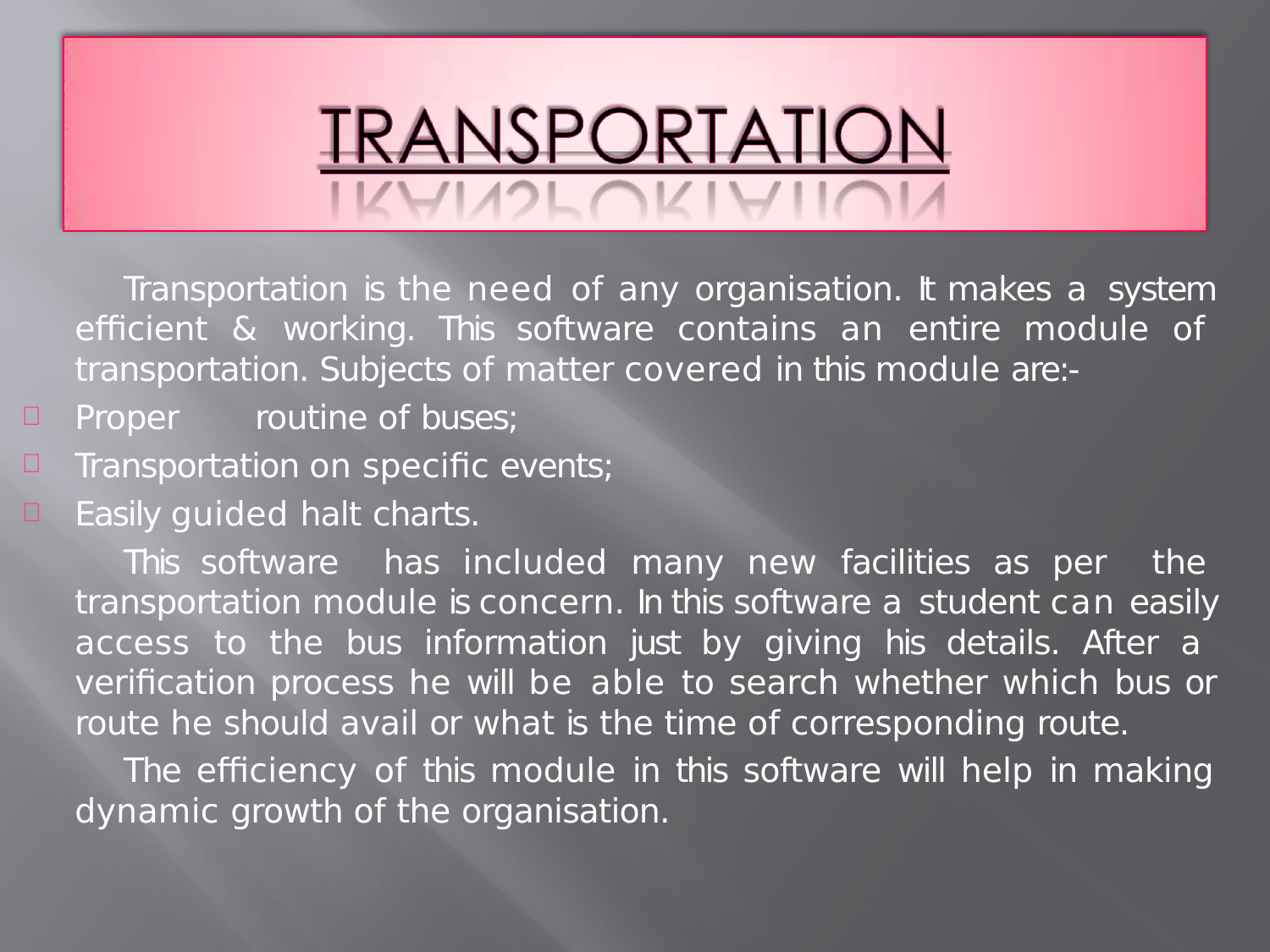

Transportation is the need of any organisation. It makes a system  efficient & working. This software contains an entire module of  transportation. Subjects of matter covered in this module are:-
Proper	routine of buses;
Transportation on specific events;
Easily guided halt charts.
This software  has included many new facilities as per  the  transportation module is concern. In this software a student can easily  access to the bus information just by giving his details. After a  verification process he will be able to search whether which bus or  route he should avail or what is the time of corresponding route.
The efficiency of this module in this software will help in making  dynamic growth of the organisation.